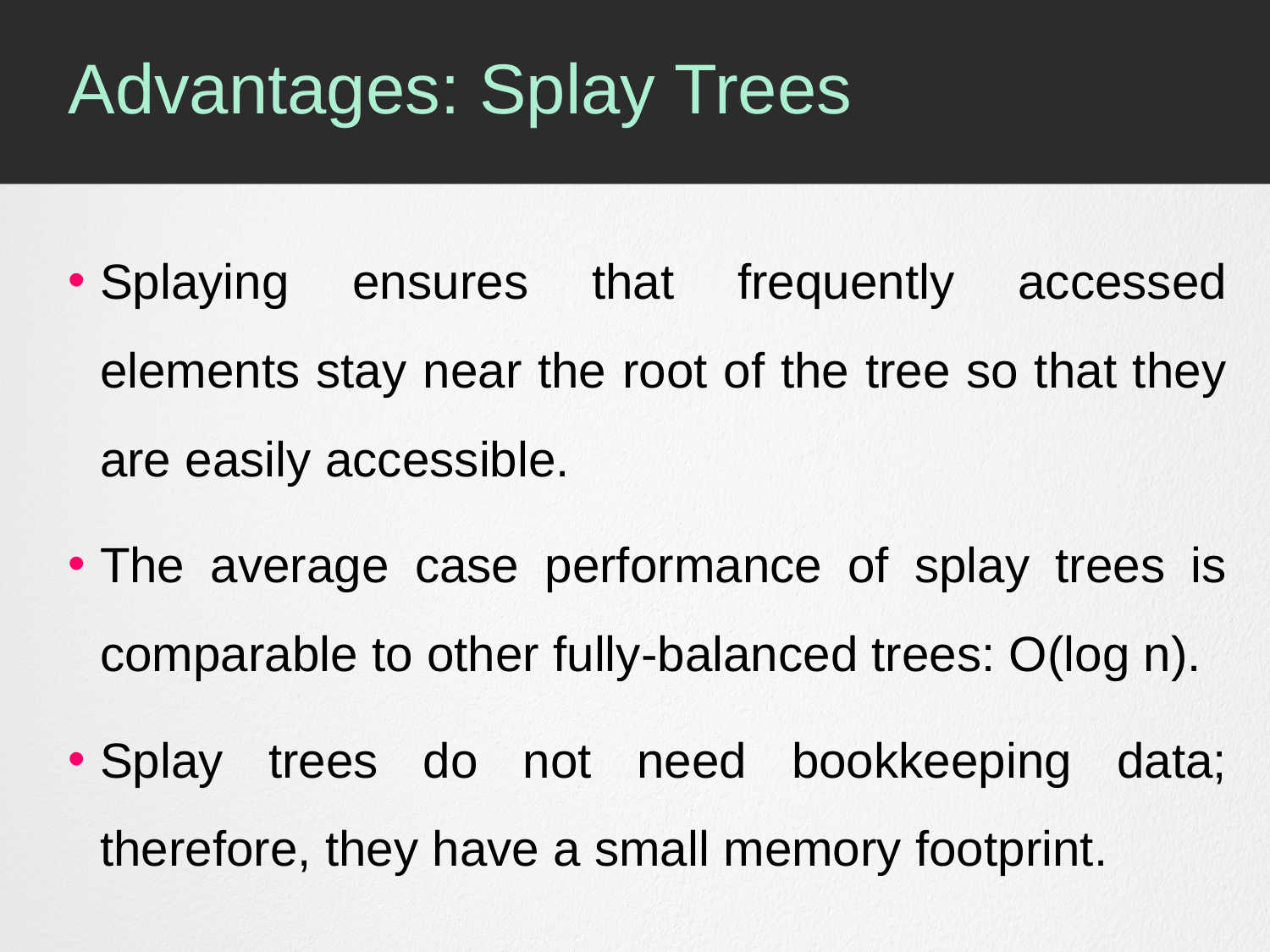

# Advantages: Splay Trees
Splaying ensures that frequently accessed elements stay near the root of the tree so that they are easily accessible.
The average case performance of splay trees is comparable to other fully-balanced trees: O(log n).
Splay trees do not need bookkeeping data; therefore, they have a small memory footprint.